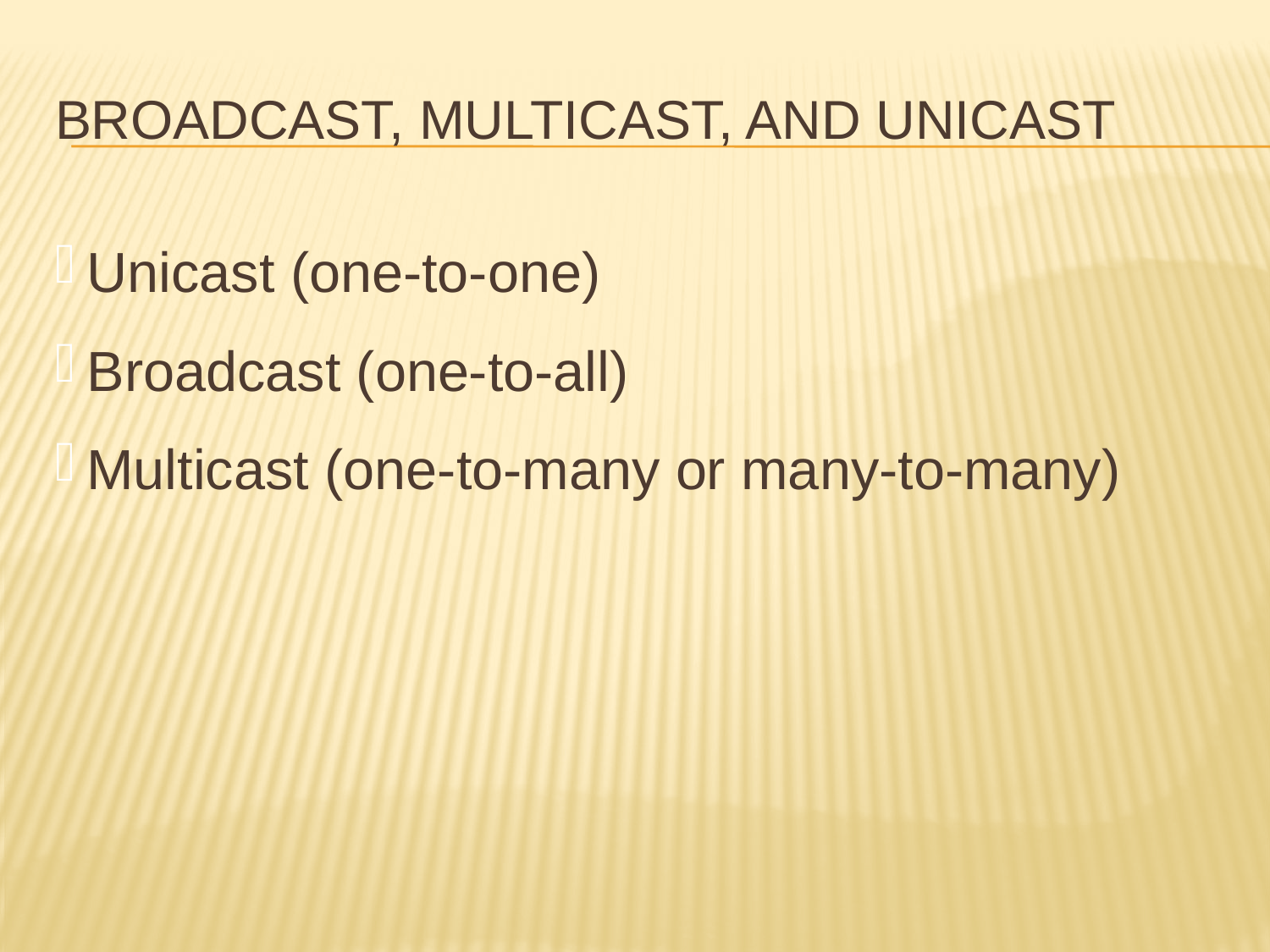

# BROADCAST, MULTICAST, AND UNICAST
Unicast (one-to-one)
Broadcast (one-to-all)
Multicast (one-to-many or many-to-many)